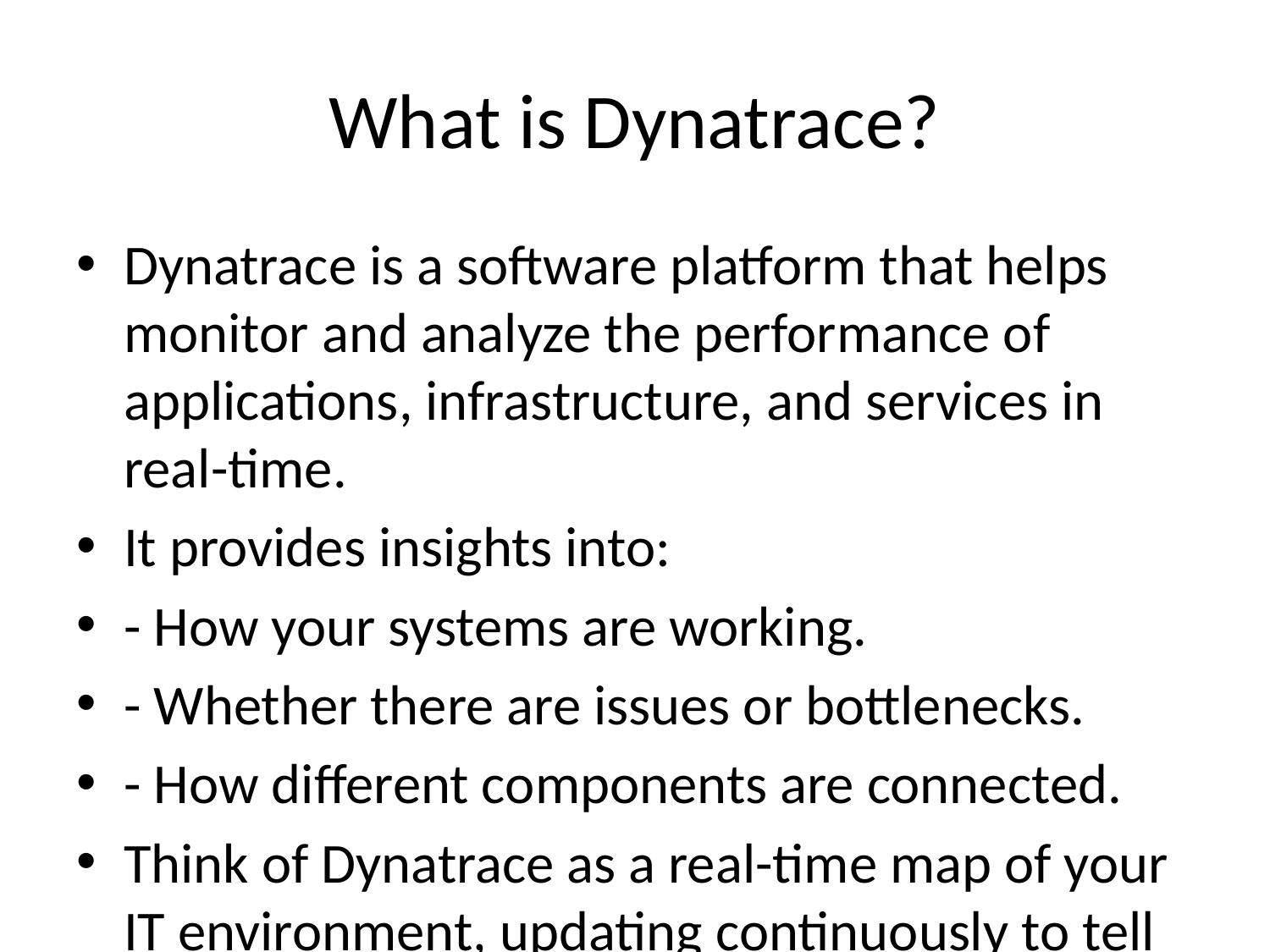

# What is Dynatrace?
Dynatrace is a software platform that helps monitor and analyze the performance of applications, infrastructure, and services in real-time.
It provides insights into:
- How your systems are working.
- Whether there are issues or bottlenecks.
- How different components are connected.
Think of Dynatrace as a real-time map of your IT environment, updating continuously to tell you when and where something is wrong.